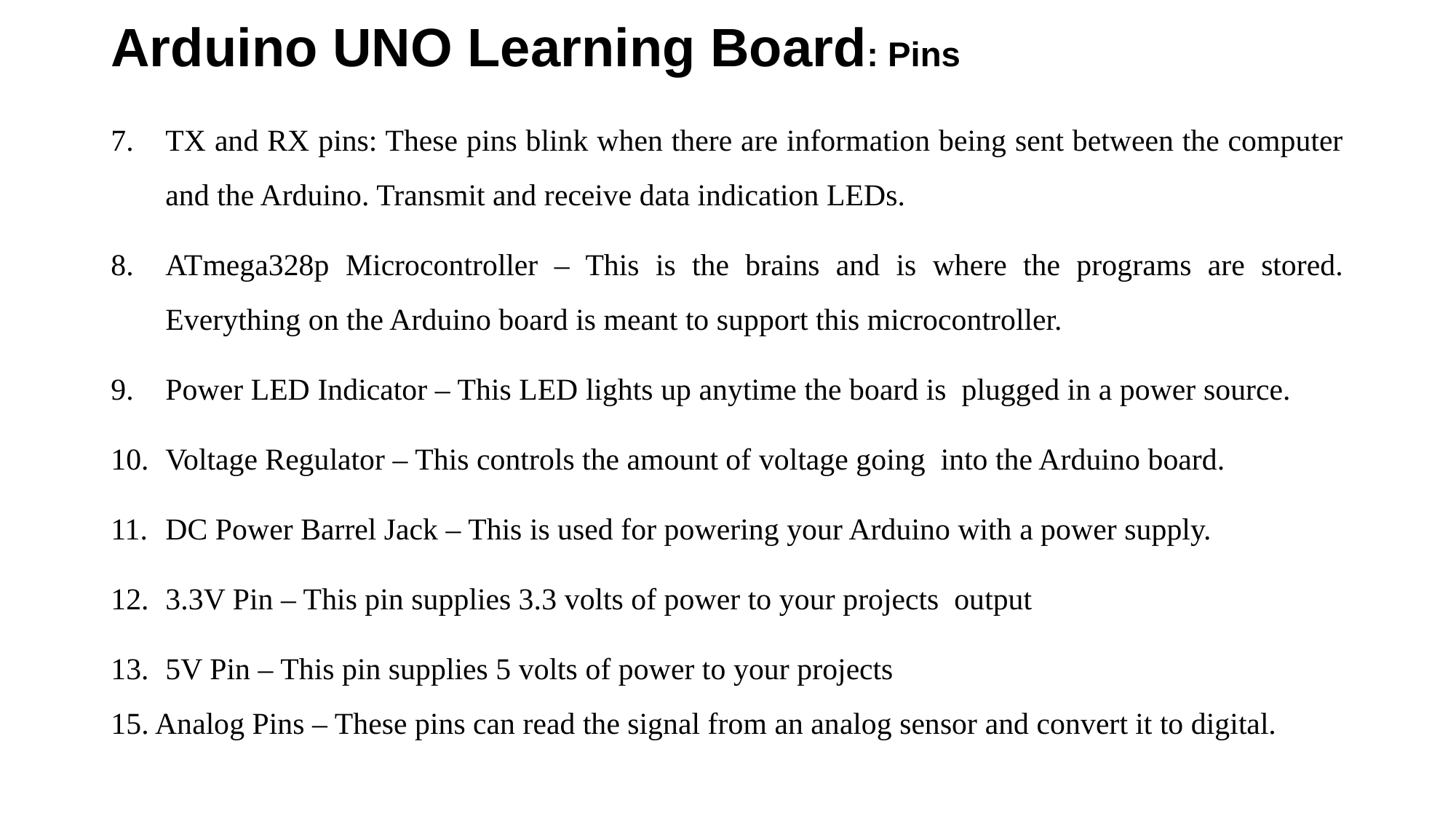

# Arduino UNO Learning Board: Pins
TX and RX pins: These pins blink when there are information being sent between the computer and the Arduino. Transmit and receive data indication LEDs.
ATmega328p Microcontroller – This is the brains and is where the programs are stored. Everything on the Arduino board is meant to support this microcontroller.
Power LED Indicator – This LED lights up anytime the board is  plugged in a power source.
Voltage Regulator – This controls the amount of voltage going  into the Arduino board.
DC Power Barrel Jack – This is used for powering your Arduino with a power supply.
3.3V Pin – This pin supplies 3.3 volts of power to your projects  output
5V Pin – This pin supplies 5 volts of power to your projects
15. Analog Pins – These pins can read the signal from an analog sensor and convert it to digital.